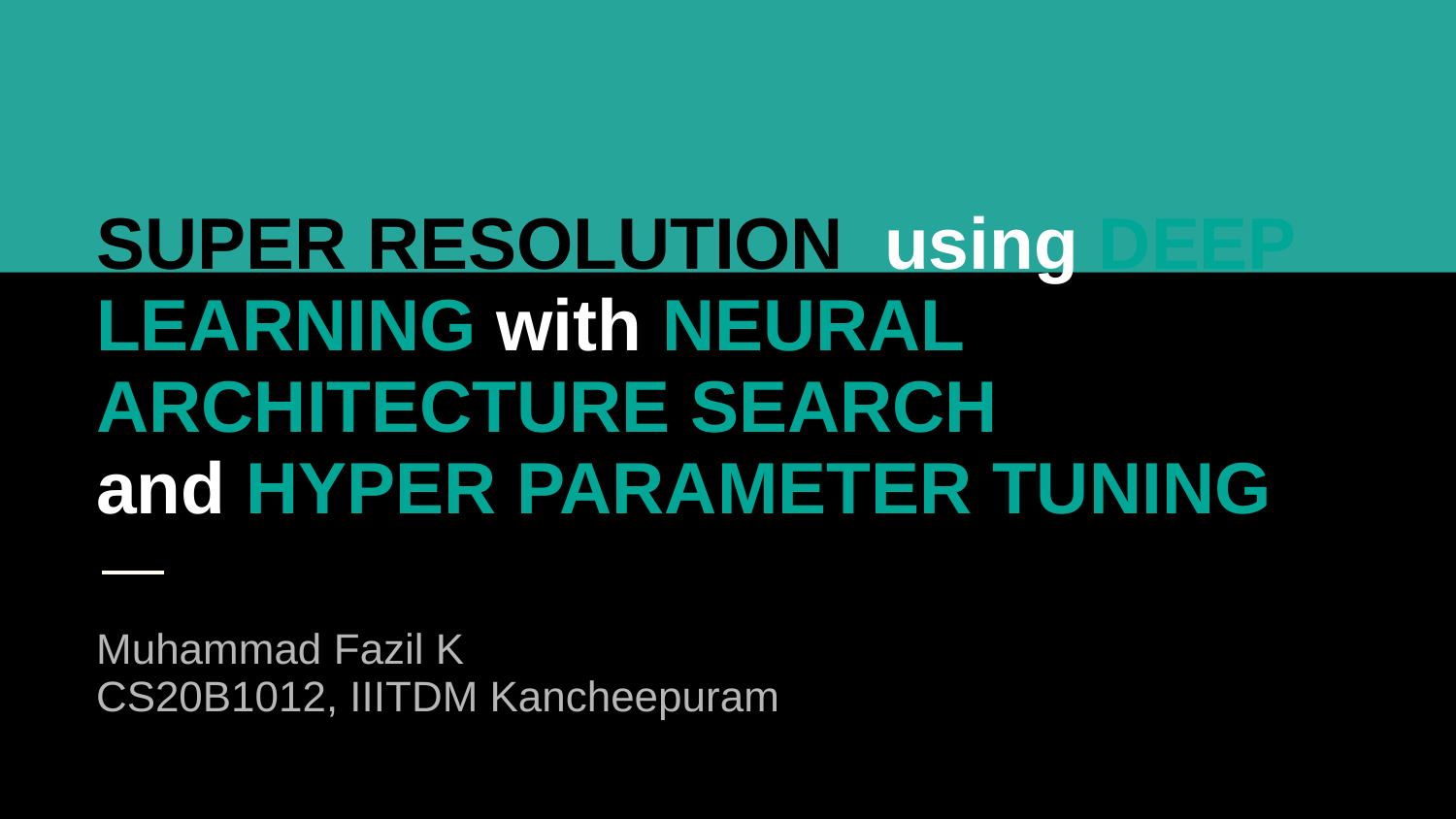

# SUPER RESOLUTION  using DEEP LEARNING with NEURAL ARCHITECTURE SEARCH (NAS) and HYPER PARAMETER TUNING
Muhammad Fazil K
CS20B1012, IIITDM Kancheepuram